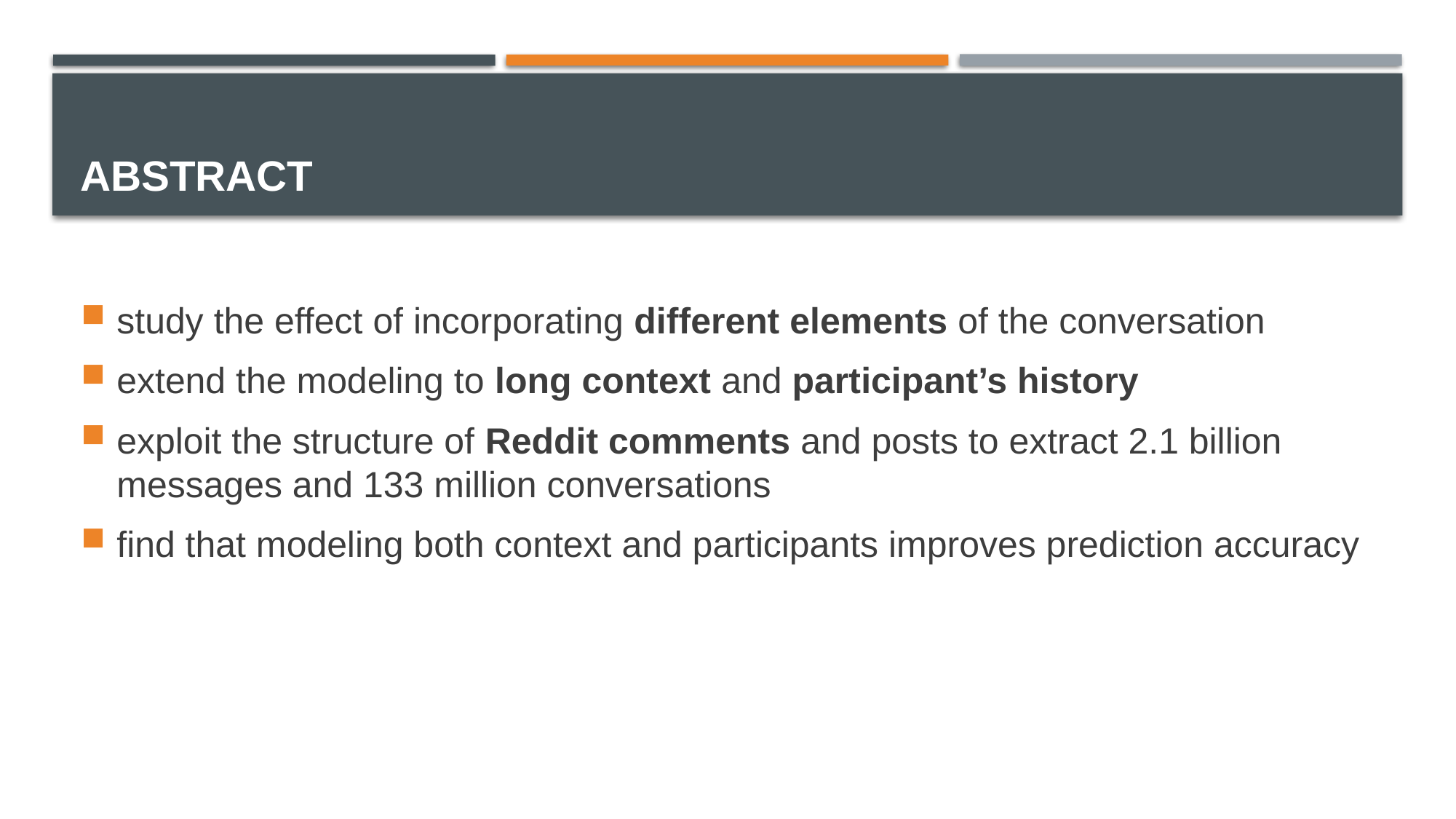

# Abstract
study the effect of incorporating different elements of the conversation
extend the modeling to long context and participant’s history
exploit the structure of Reddit comments and posts to extract 2.1 billion messages and 133 million conversations
find that modeling both context and participants improves prediction accuracy